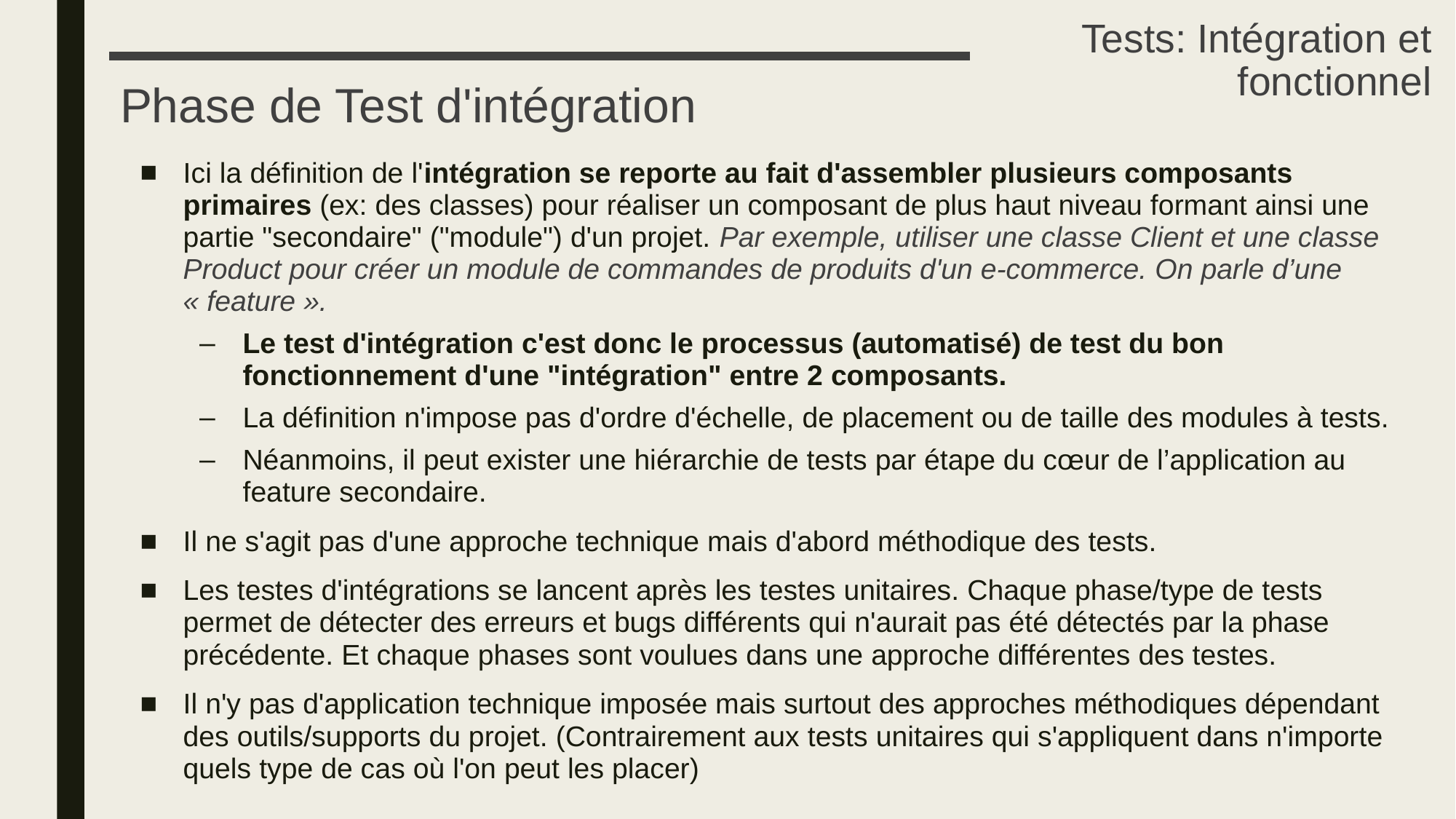

Tests: Intégration et fonctionnel
Phase de Test d'intégration

Ici la définition de l'intégration se reporte au fait d'assembler plusieurs composants primaires (ex: des classes) pour réaliser un composant de plus haut niveau formant ainsi une partie "secondaire" ("module") d'un projet. Par exemple, utiliser une classe Client et une classe Product pour créer un module de commandes de produits d'un e-commerce. On parle d’une « feature ».
Le test d'intégration c'est donc le processus (automatisé) de test du bon fonctionnement d'une "intégration" entre 2 composants.
La définition n'impose pas d'ordre d'échelle, de placement ou de taille des modules à tests.
Néanmoins, il peut exister une hiérarchie de tests par étape du cœur de l’application au feature secondaire.
Il ne s'agit pas d'une approche technique mais d'abord méthodique des tests.
Les testes d'intégrations se lancent après les testes unitaires. Chaque phase/type de tests permet de détecter des erreurs et bugs différents qui n'aurait pas été détectés par la phase précédente. Et chaque phases sont voulues dans une approche différentes des testes.
Il n'y pas d'application technique imposée mais surtout des approches méthodiques dépendant des outils/supports du projet. (Contrairement aux tests unitaires qui s'appliquent dans n'importe quels type de cas où l'on peut les placer)